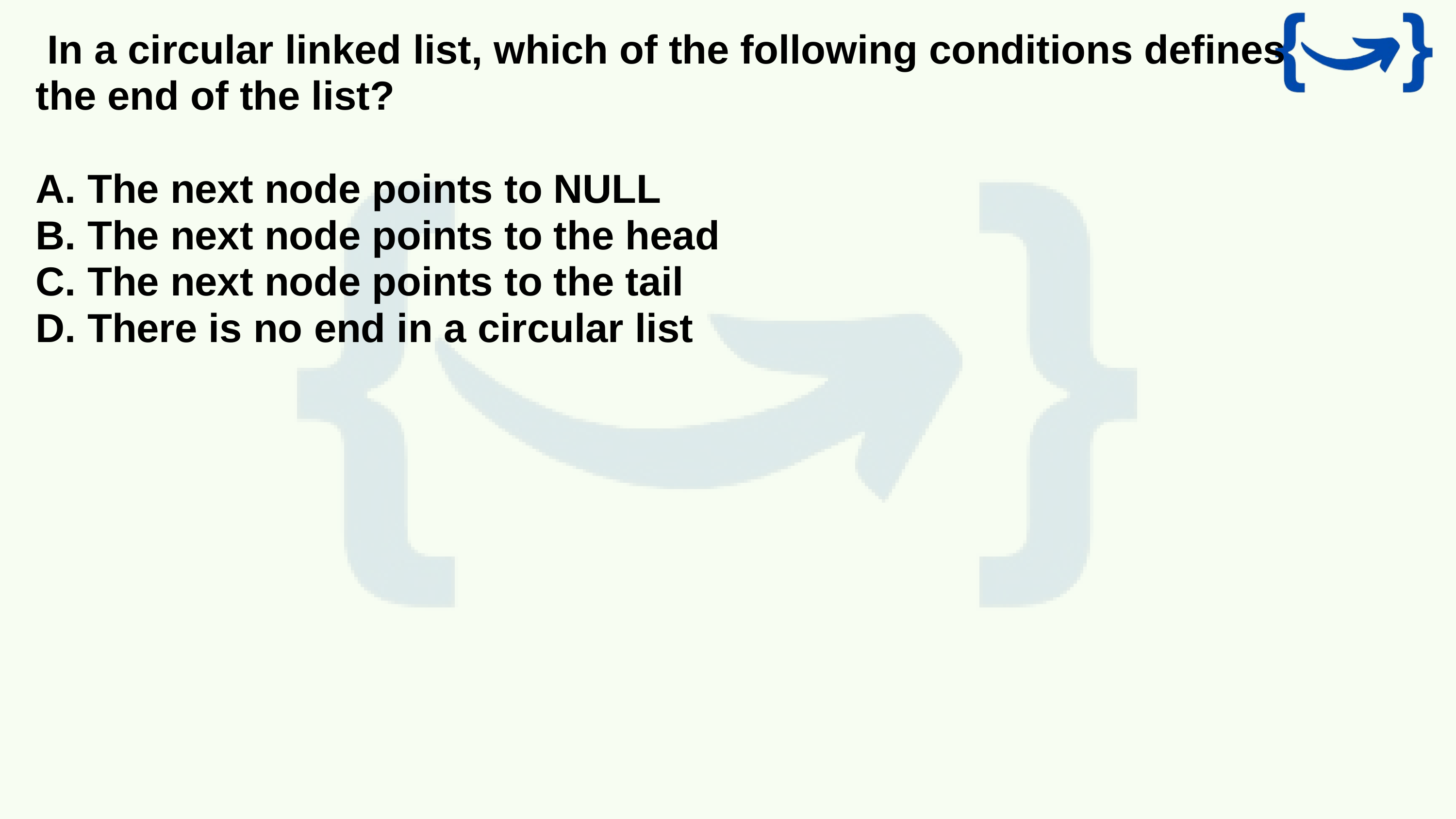

In a circular linked list, which of the following conditions defines the end of the list?

A. The next node points to NULL
B. The next node points to the head
C. The next node points to the tail
D. There is no end in a circular list